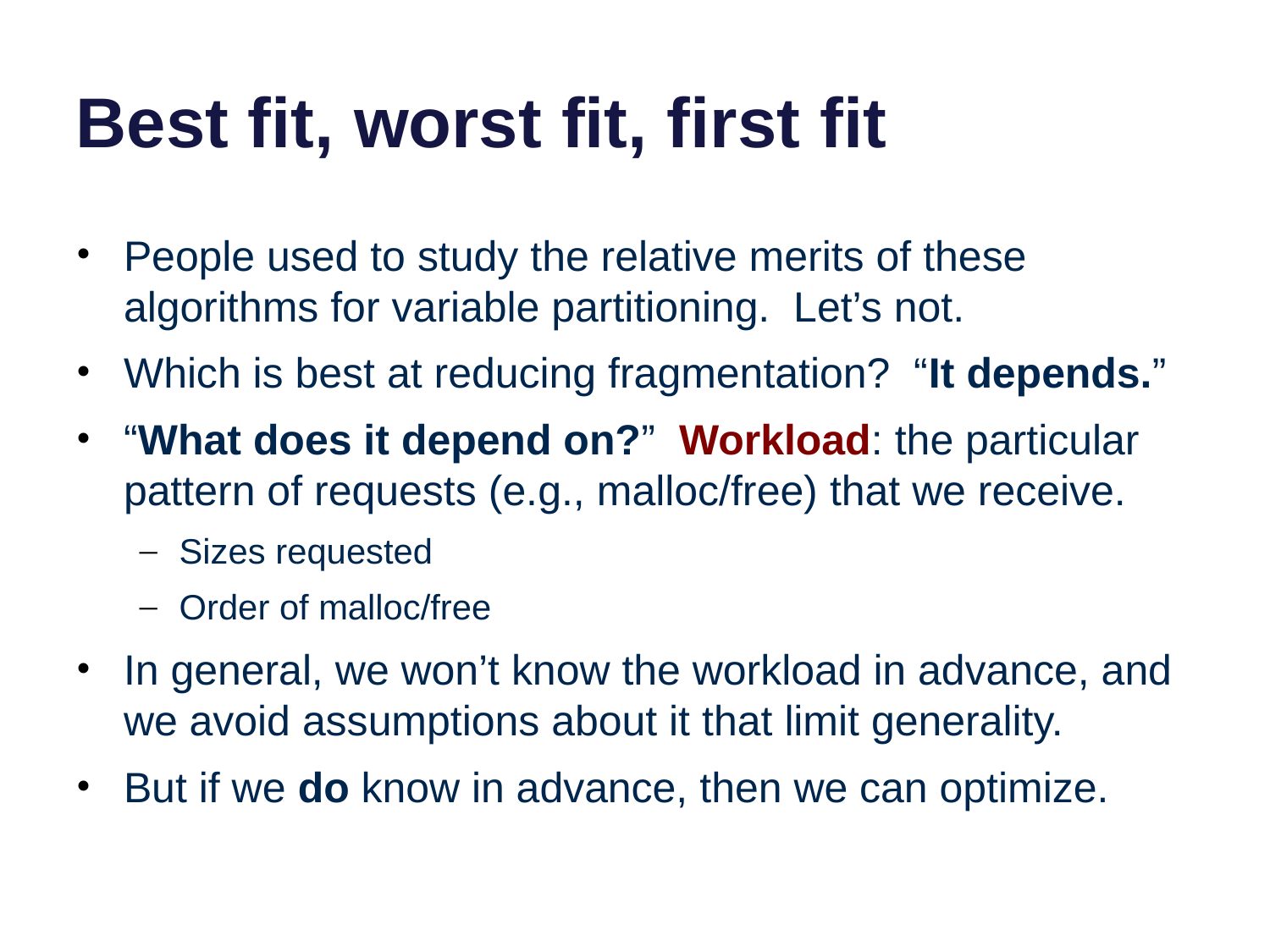

# Best fit, worst fit, first fit
People used to study the relative merits of these algorithms for variable partitioning.  Let’s not.
Which is best at reducing fragmentation?  “It depends.”
“What does it depend on?”  Workload: the particular pattern of requests (e.g., malloc/free) that we receive.
Sizes requested
Order of malloc/free
In general, we won’t know the workload in advance, and we avoid assumptions about it that limit generality.
But if we do know in advance, then we can optimize.